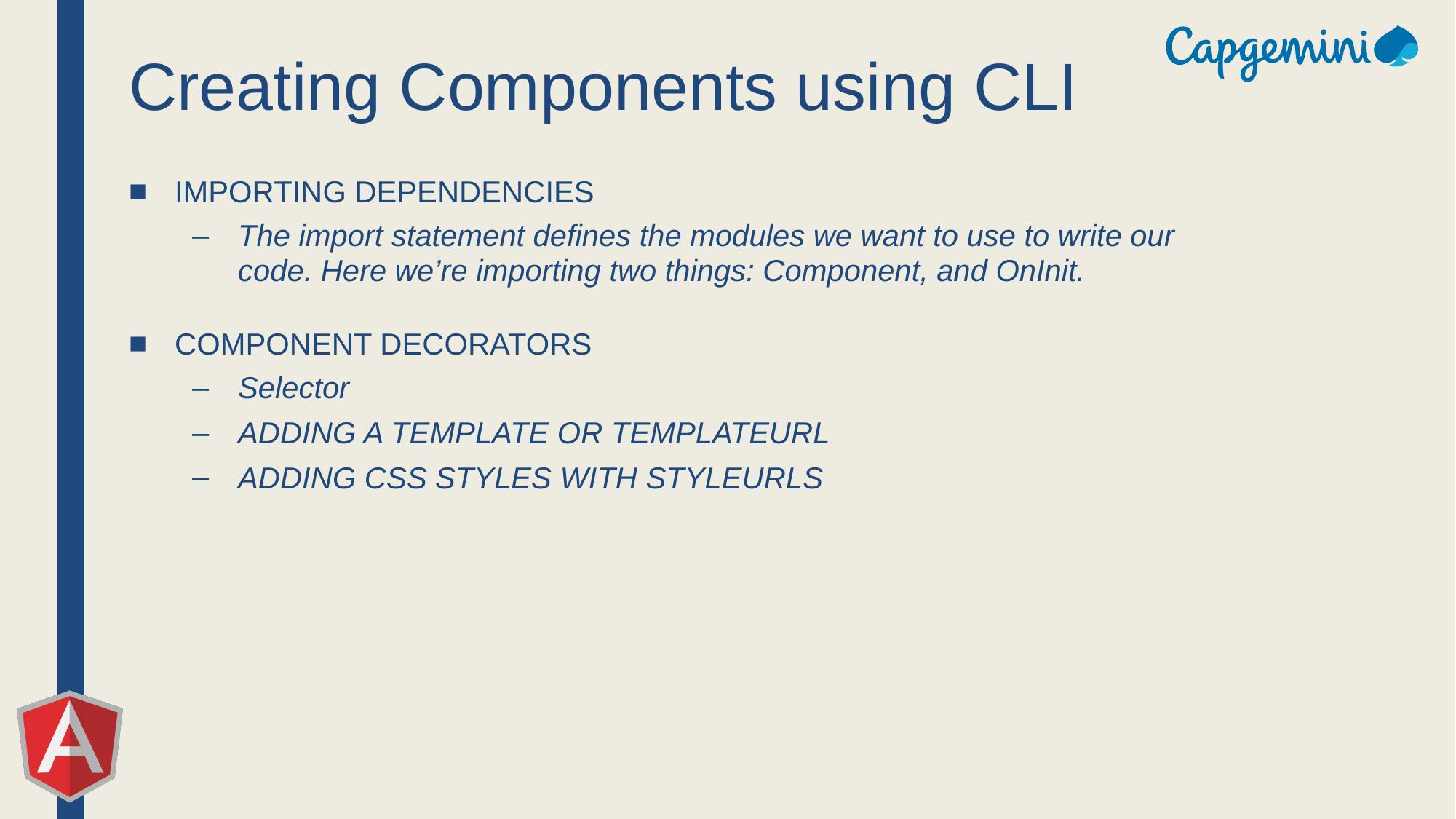

# Creating Components using CLI
Importing Dependencies
The import statement defines the modules we want to use to write our code. Here we’re importing two things: Component, and OnInit.
Component Decorators
Selector
Adding a template OR templateUrl
Adding CSS Styles with styleUrls